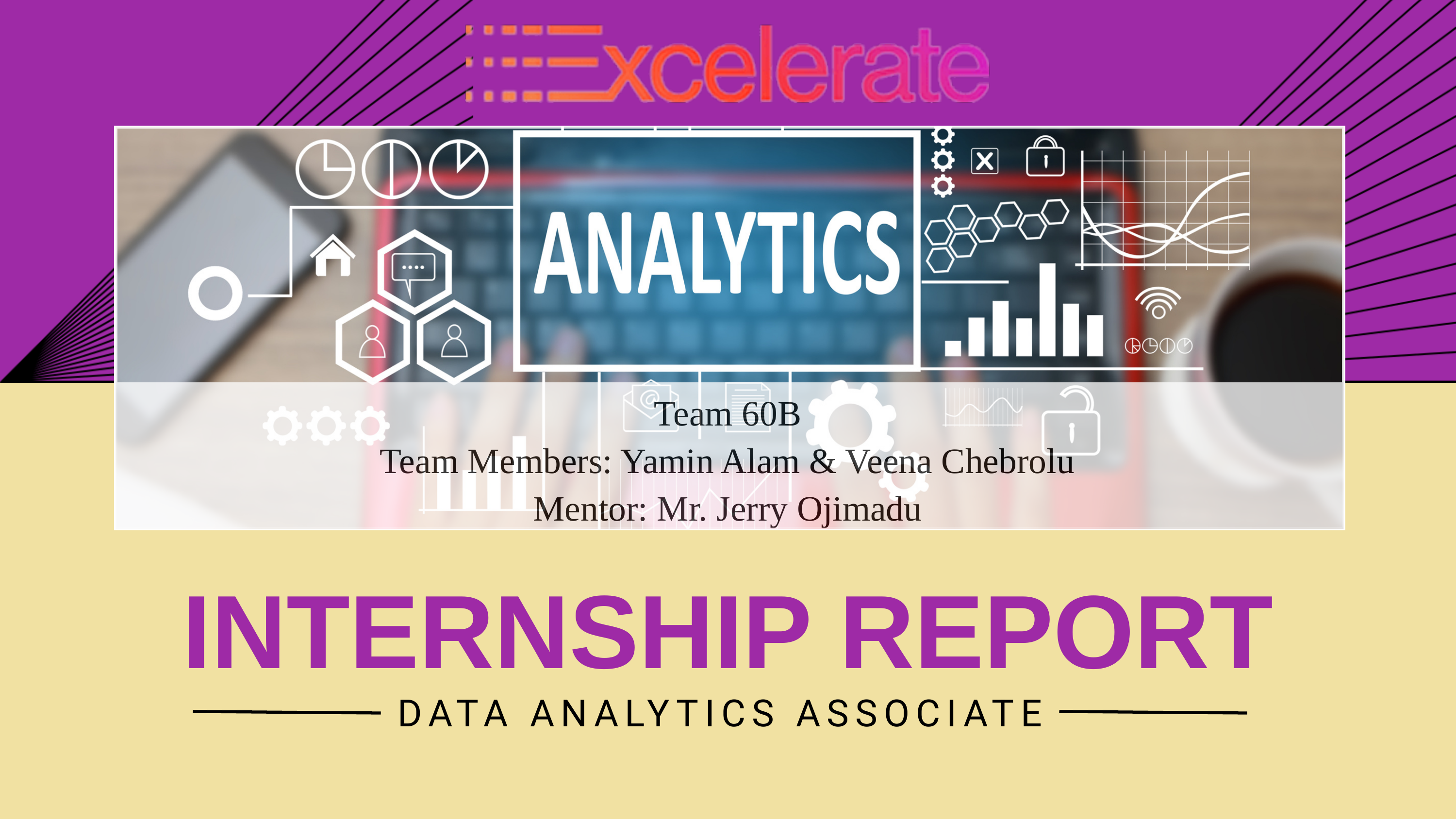

Team 60B
Team Members: Yamin Alam & Veena Chebrolu
Mentor: Mr. Jerry Ojimadu
INTERNSHIP REPORT
DATA ANALYTICS ASSOCIATE